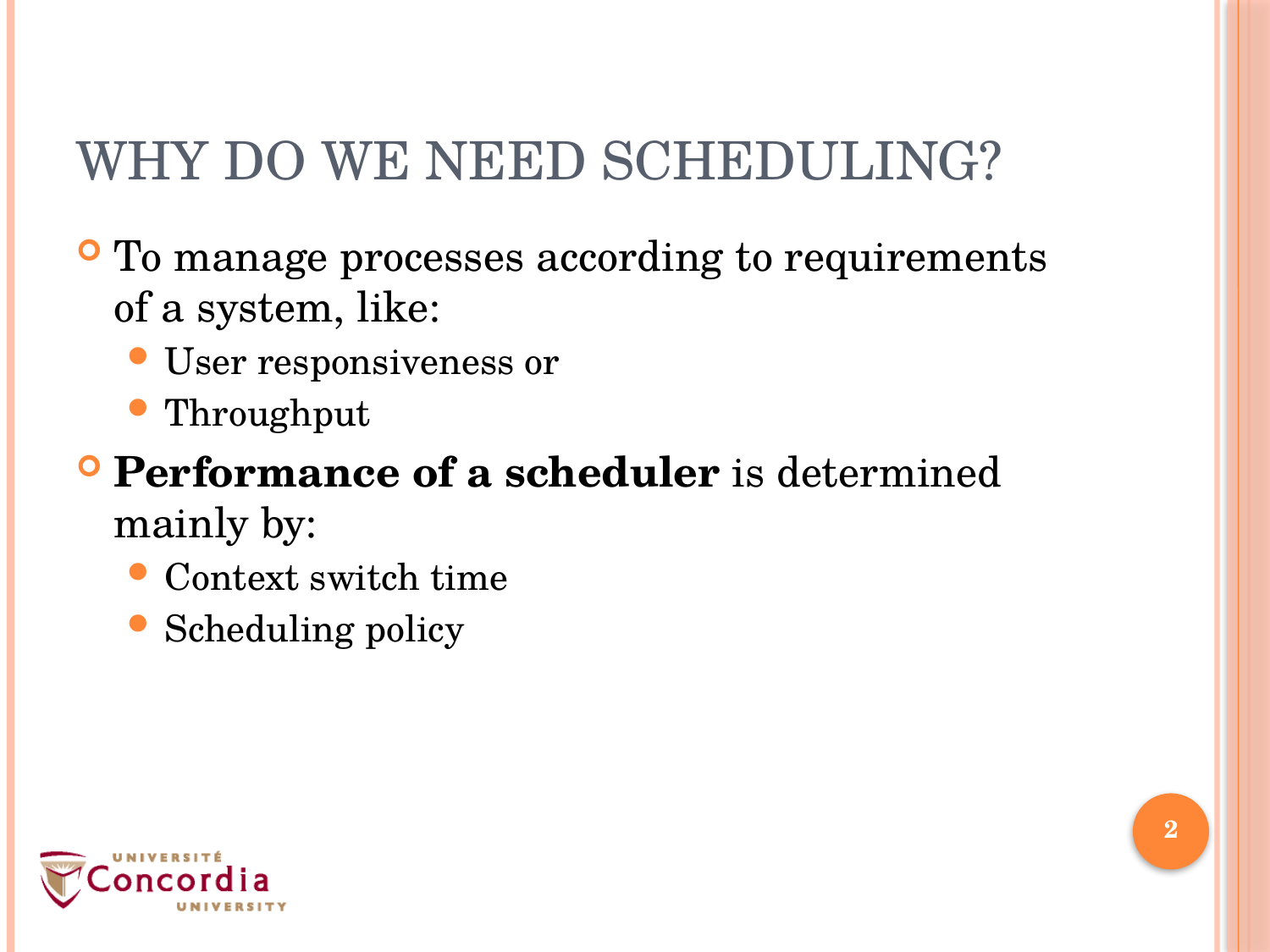

# Why do we need scheduling?
To manage processes according to requirements of a system, like:
User responsiveness or
Throughput
Performance of a scheduler is determined mainly by:
Context switch time
Scheduling policy
2